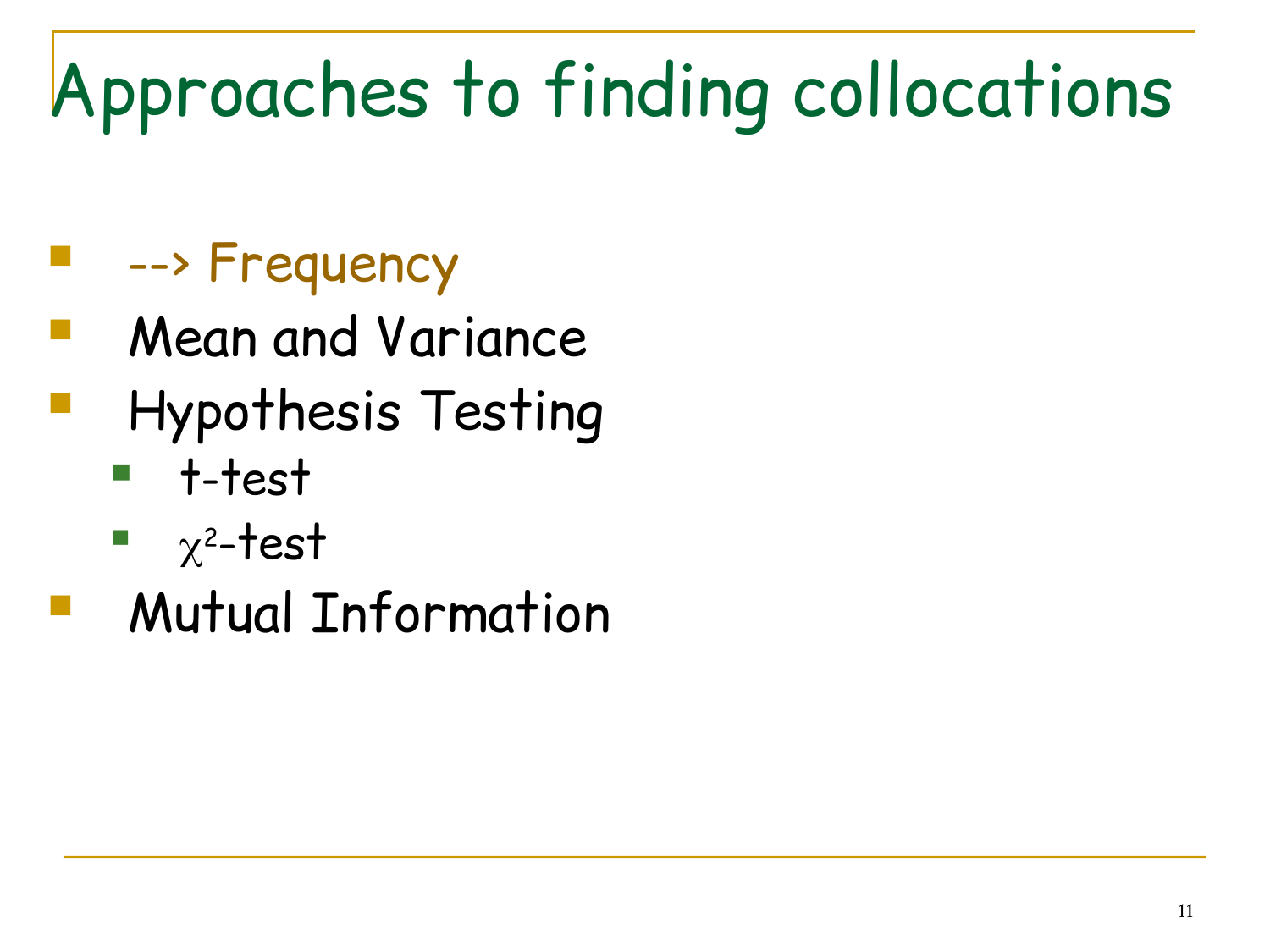

# Approaches to finding collocations
--> Frequency
Mean and Variance
Hypothesis Testing
t-test
χ2-test
Mutual Information
11